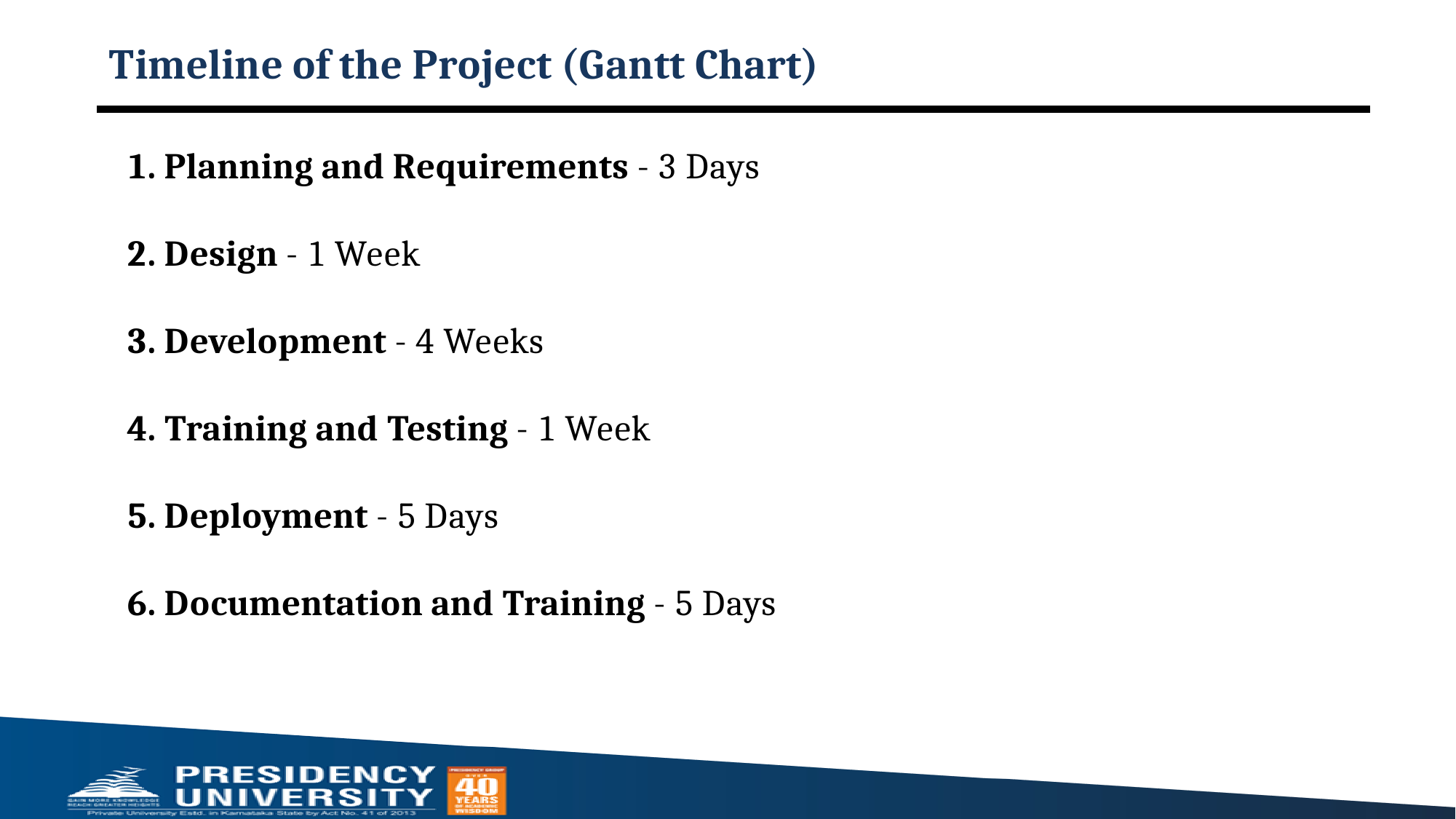

# Timeline of the Project (Gantt Chart)
1. Planning and Requirements - 3 Days

2. Design - 1 Week

3. Development - 4 Weeks

4. Training and Testing - 1 Week

5. Deployment - 5 Days

6. Documentation and Training - 5 Days